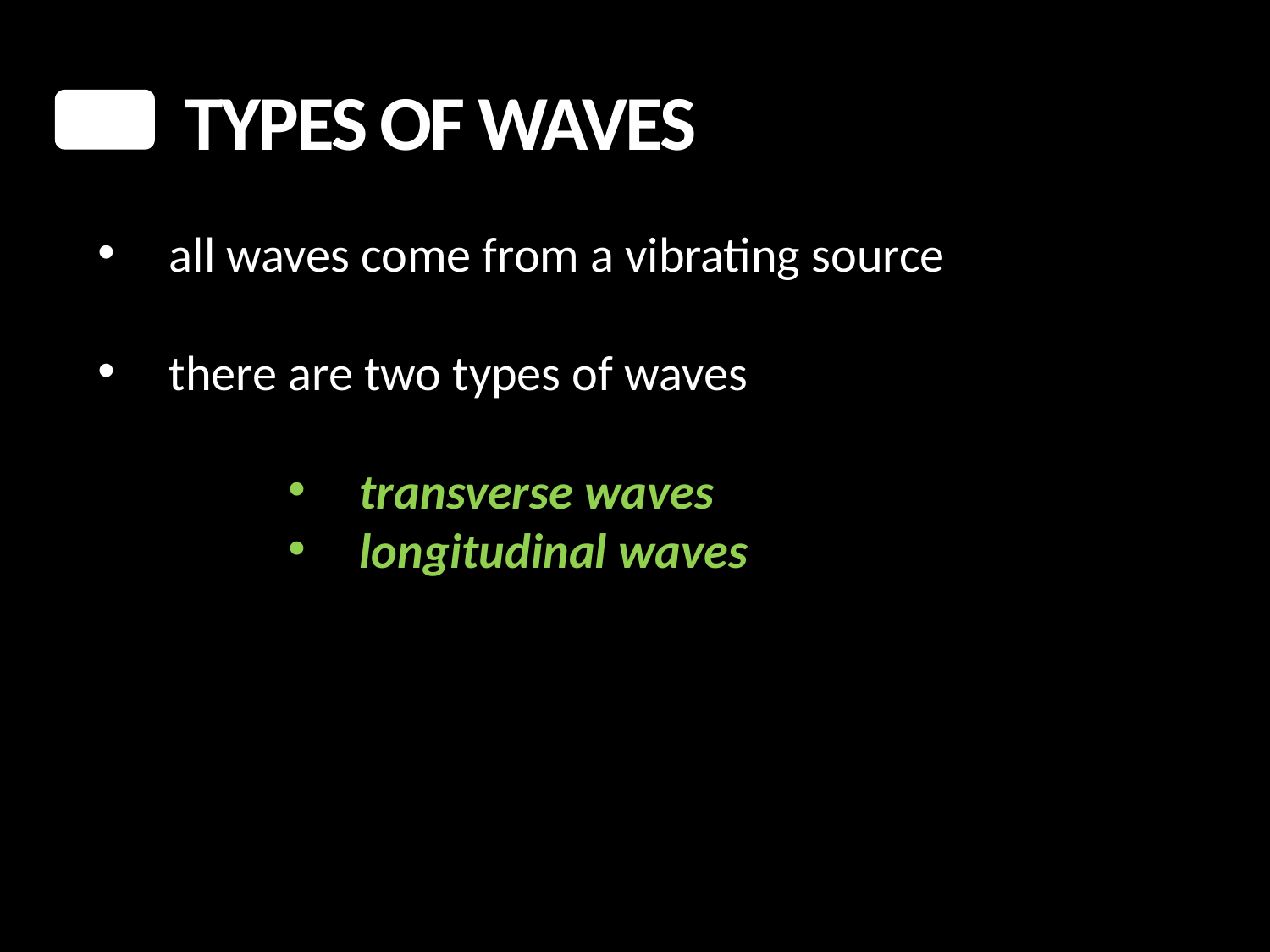

Types Of Waves

all waves come from a vibrating source

there are two types of waves

transverse waves
longitudinal waves